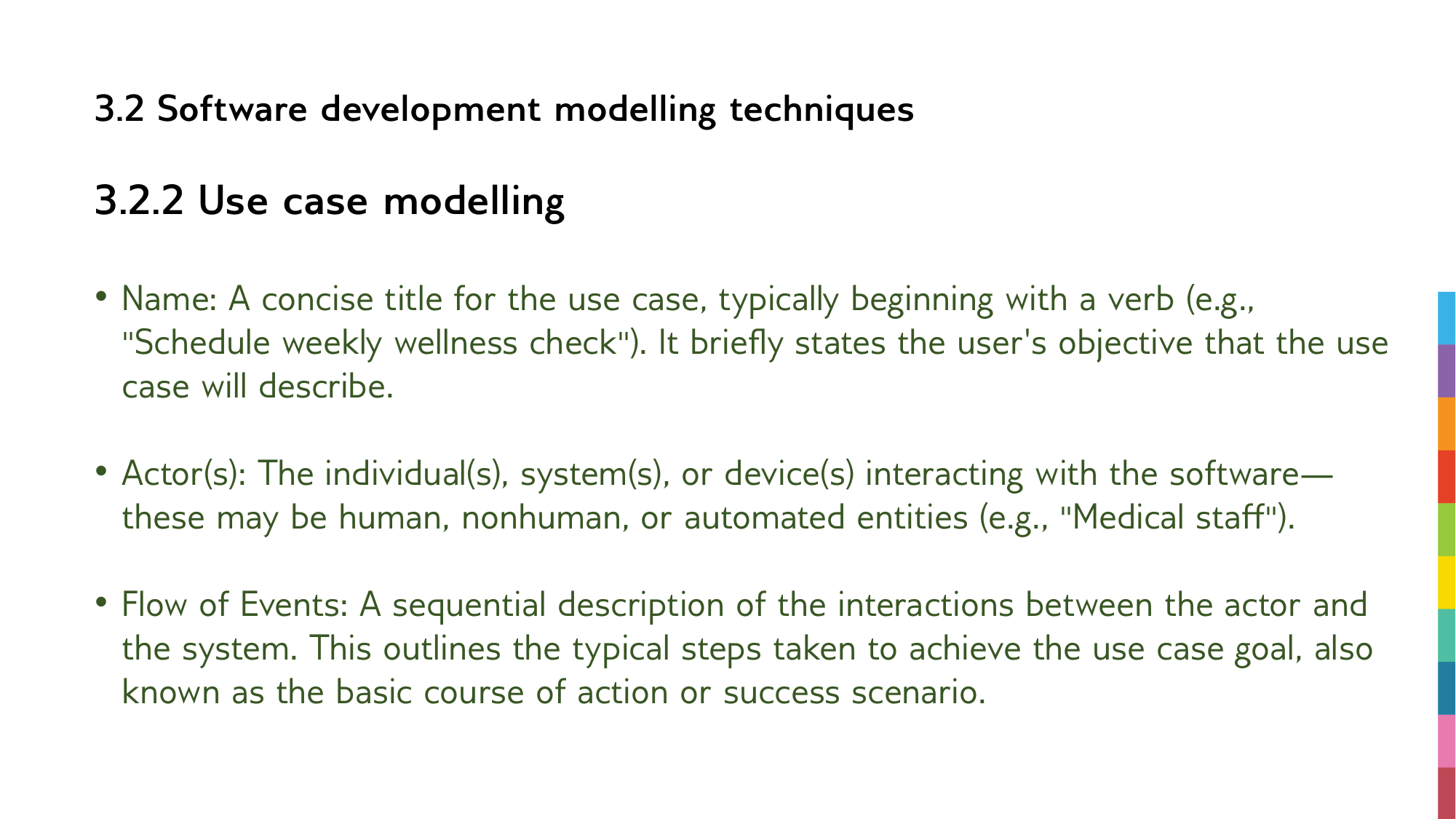

# 3.2 Software development modelling techniques
3.2.2 Use case modelling

Name: A concise title for the use case, typically beginning with a verb (e.g., "Schedule weekly wellness check"). It briefly states the user's objective that the use case will describe.

Actor(s): The individual(s), system(s), or device(s) interacting with the software—these may be human, nonhuman, or automated entities (e.g., "Medical staff").

Flow of Events: A sequential description of the interactions between the actor and the system. This outlines the typical steps taken to achieve the use case goal, also known as the basic course of action or success scenario.